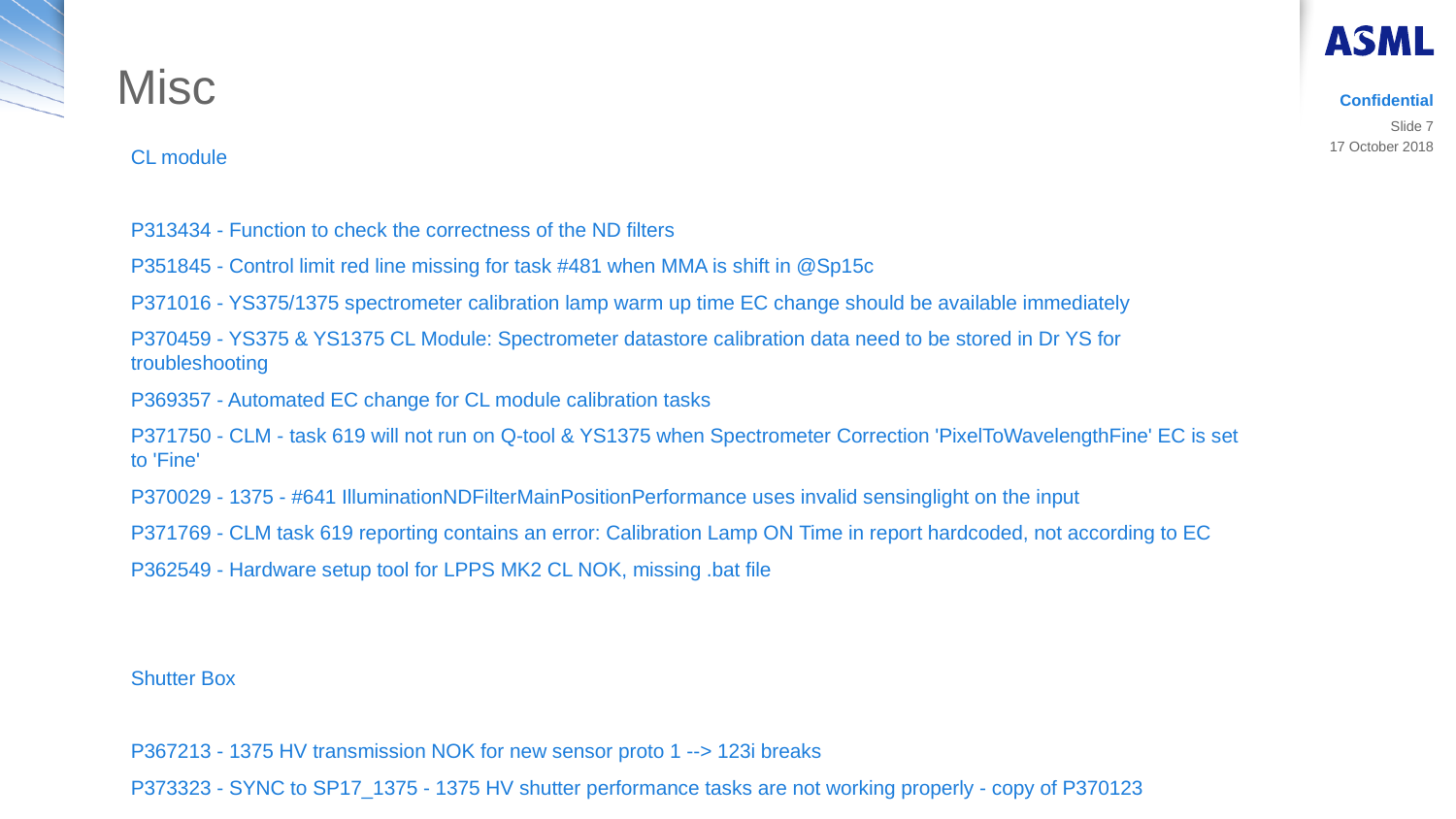

# Misc
Confidential
Slide 7
17 October 2018
CL module

P313434 - Function to check the correctness of the ND filters
P351845 - Control limit red line missing for task #481 when MMA is shift in @Sp15c
P371016 - YS375/1375 spectrometer calibration lamp warm up time EC change should be available immediately
P370459 - YS375 & YS1375 CL Module: Spectrometer datastore calibration data need to be stored in Dr YS for troubleshooting
P369357 - Automated EC change for CL module calibration tasks
P371750 - CLM - task 619 will not run on Q-tool & YS1375 when Spectrometer Correction 'PixelToWavelengthFine' EC is set to 'Fine'
P370029 - 1375 - #641 IlluminationNDFilterMainPositionPerformance uses invalid sensinglight on the input
P371769 - CLM task 619 reporting contains an error: Calibration Lamp ON Time in report hardcoded, not according to EC
P362549 - Hardware setup tool for LPPS MK2 CL NOK, missing .bat file

Shutter Box

P367213 - 1375 HV transmission NOK for new sensor proto 1 --> 123i breaks
P373323 - SYNC to SP17_1375 - 1375 HV shutter performance tasks are not working properly - copy of P370123